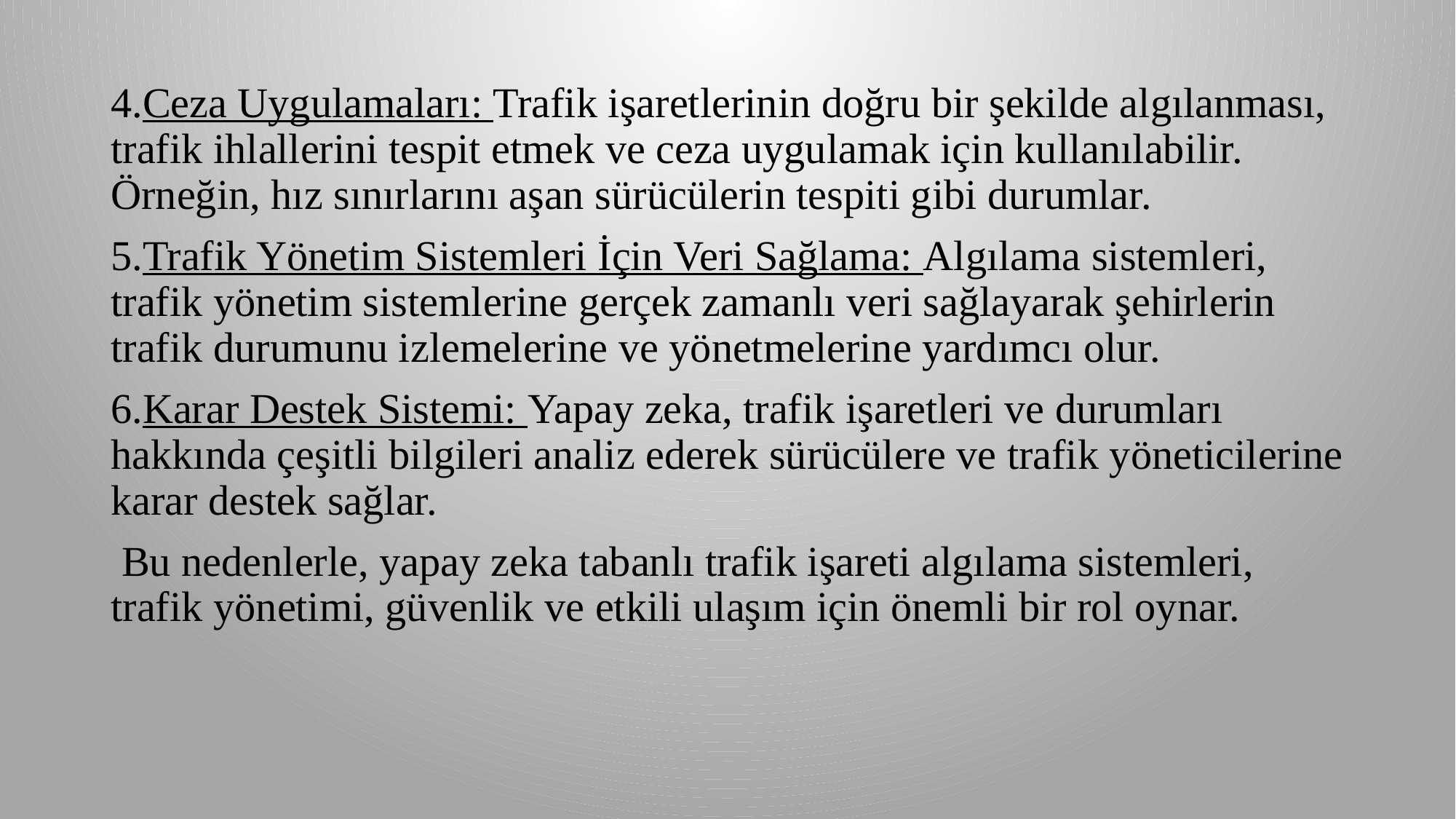

4.Ceza Uygulamaları: Trafik işaretlerinin doğru bir şekilde algılanması, trafik ihlallerini tespit etmek ve ceza uygulamak için kullanılabilir. Örneğin, hız sınırlarını aşan sürücülerin tespiti gibi durumlar.
5.Trafik Yönetim Sistemleri İçin Veri Sağlama: Algılama sistemleri, trafik yönetim sistemlerine gerçek zamanlı veri sağlayarak şehirlerin trafik durumunu izlemelerine ve yönetmelerine yardımcı olur.
6.Karar Destek Sistemi: Yapay zeka, trafik işaretleri ve durumları hakkında çeşitli bilgileri analiz ederek sürücülere ve trafik yöneticilerine karar destek sağlar.
 Bu nedenlerle, yapay zeka tabanlı trafik işareti algılama sistemleri, trafik yönetimi, güvenlik ve etkili ulaşım için önemli bir rol oynar.